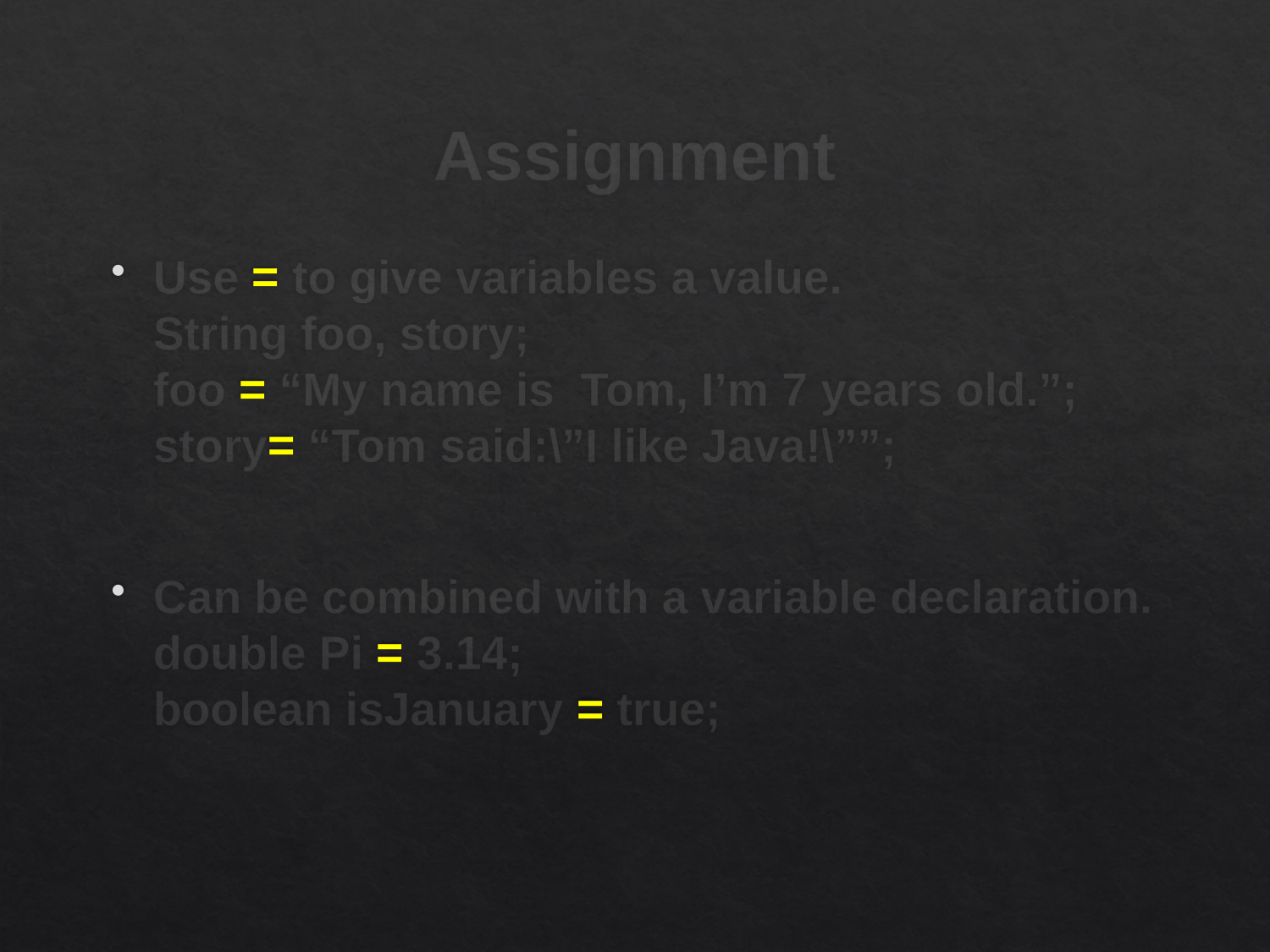

# Assignment
Use = to give variables a value.
String foo, story;
foo = “My name is  Tom, I’m 7 years old.”;
story= “Tom said:\”I like Java!\””;

Can be combined with a variable declaration.
double Pi = 3.14;
boolean isJanuary = true;